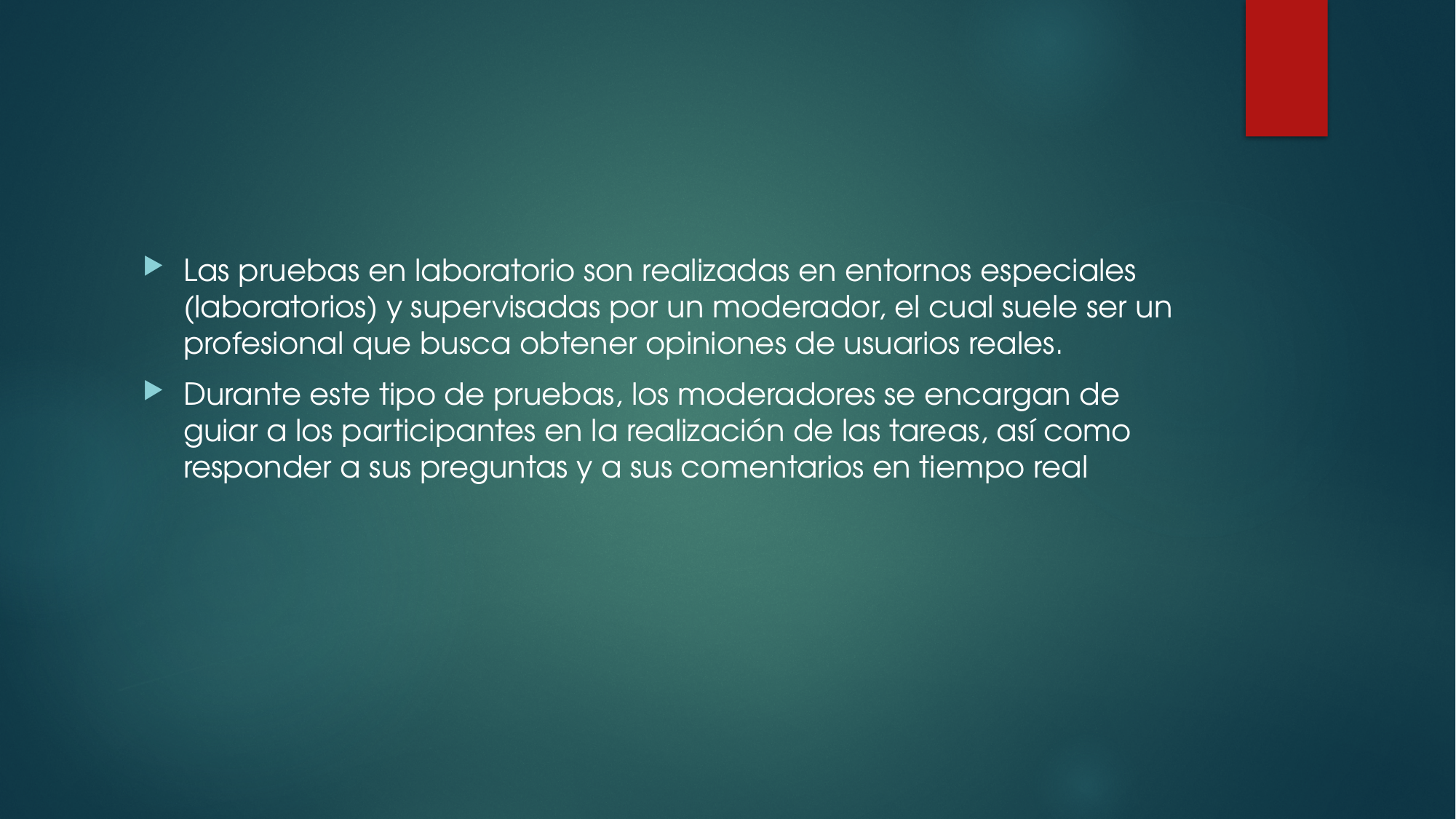

#
Las pruebas en laboratorio son realizadas en entornos especiales (laboratorios) y supervisadas por un moderador, el cual suele ser un profesional que busca obtener opiniones de usuarios reales.
Durante este tipo de pruebas, los moderadores se encargan de guiar a los participantes en la realización de las tareas, así como responder a sus preguntas y a sus comentarios en tiempo real